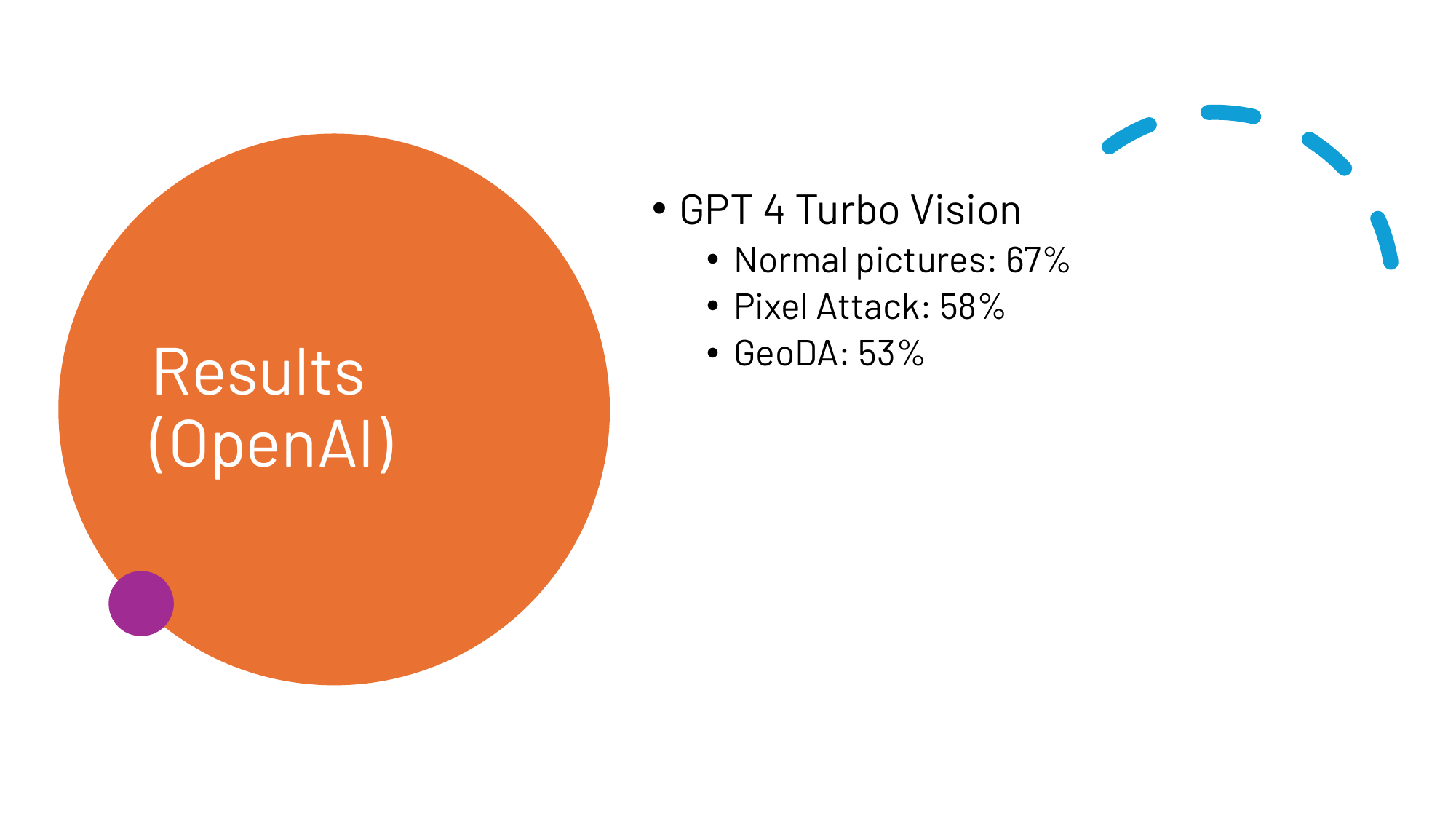

# Results (OpenAI)
GPT 4 Turbo Vision
Normal pictures: 67%
Pixel Attack: 58%
GeoDA: 53%